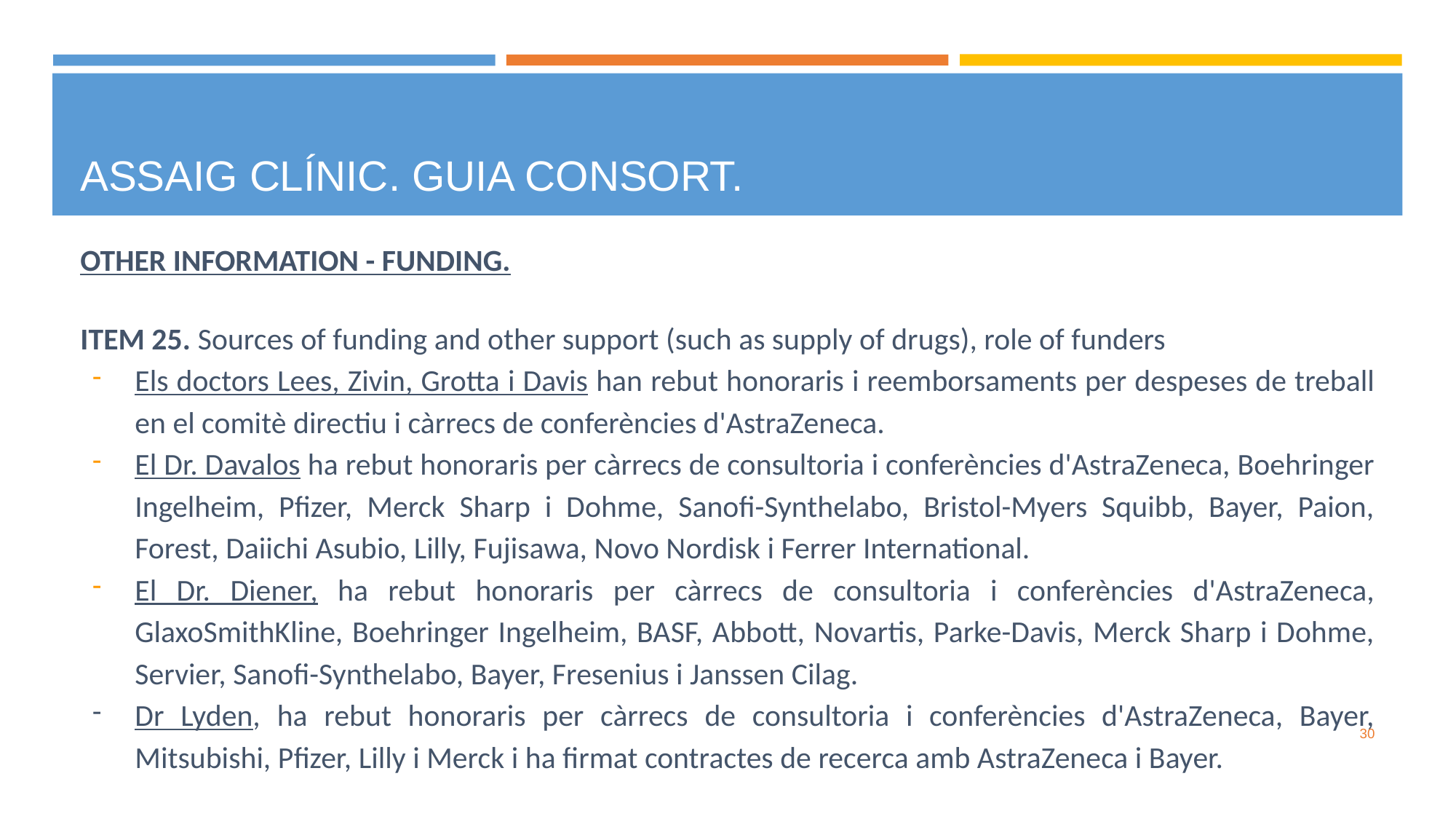

# ASSAIG CLÍNIC. GUIA CONSORT.
OTHER INFORMATION - FUNDING.

ITEM 25. Sources of funding and other support (such as supply of drugs), role of funders
Els doctors Lees, Zivin, Grotta i Davis han rebut honoraris i reemborsaments per despeses de treball en el comitè directiu i càrrecs de conferències d'AstraZeneca.
El Dr. Davalos ha rebut honoraris per càrrecs de consultoria i conferències d'AstraZeneca, Boehringer Ingelheim, Pfizer, Merck Sharp i Dohme, Sanofi-Synthelabo, Bristol-Myers Squibb, Bayer, Paion, Forest, Daiichi Asubio, Lilly, Fujisawa, Novo Nordisk i Ferrer International.
El Dr. Diener, ha rebut honoraris per càrrecs de consultoria i conferències d'AstraZeneca, GlaxoSmithKline, Boehringer Ingelheim, BASF, Abbott, Novartis, Parke-Davis, Merck Sharp i Dohme, Servier, Sanofi-Synthelabo, Bayer, Fresenius i Janssen Cilag.
Dr Lyden, ha rebut honoraris per càrrecs de consultoria i conferències d'AstraZeneca, Bayer, Mitsubishi, Pfizer, Lilly i Merck i ha firmat contractes de recerca amb AstraZeneca i Bayer.
30